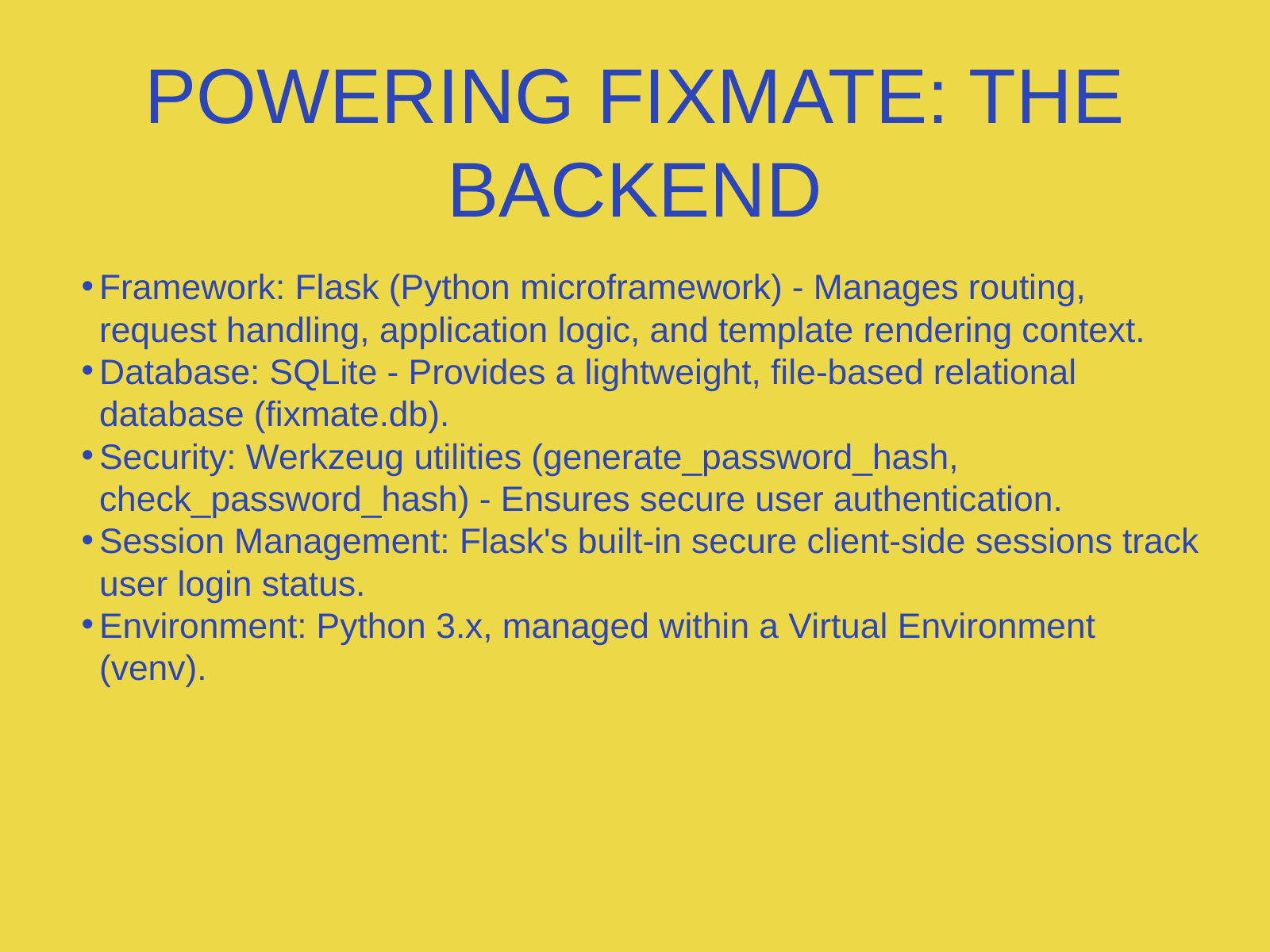

POWERING FIXMATE: THE BACKEND

Framework: Flask (Python microframework) - Manages routing, request handling, application logic, and template rendering context.
Database: SQLite - Provides a lightweight, file-based relational database (fixmate.db).
Security: Werkzeug utilities (generate_password_hash, check_password_hash) - Ensures secure user authentication.
Session Management: Flask's built-in secure client-side sessions track user login status.
Environment: Python 3.x, managed within a Virtual Environment (venv).